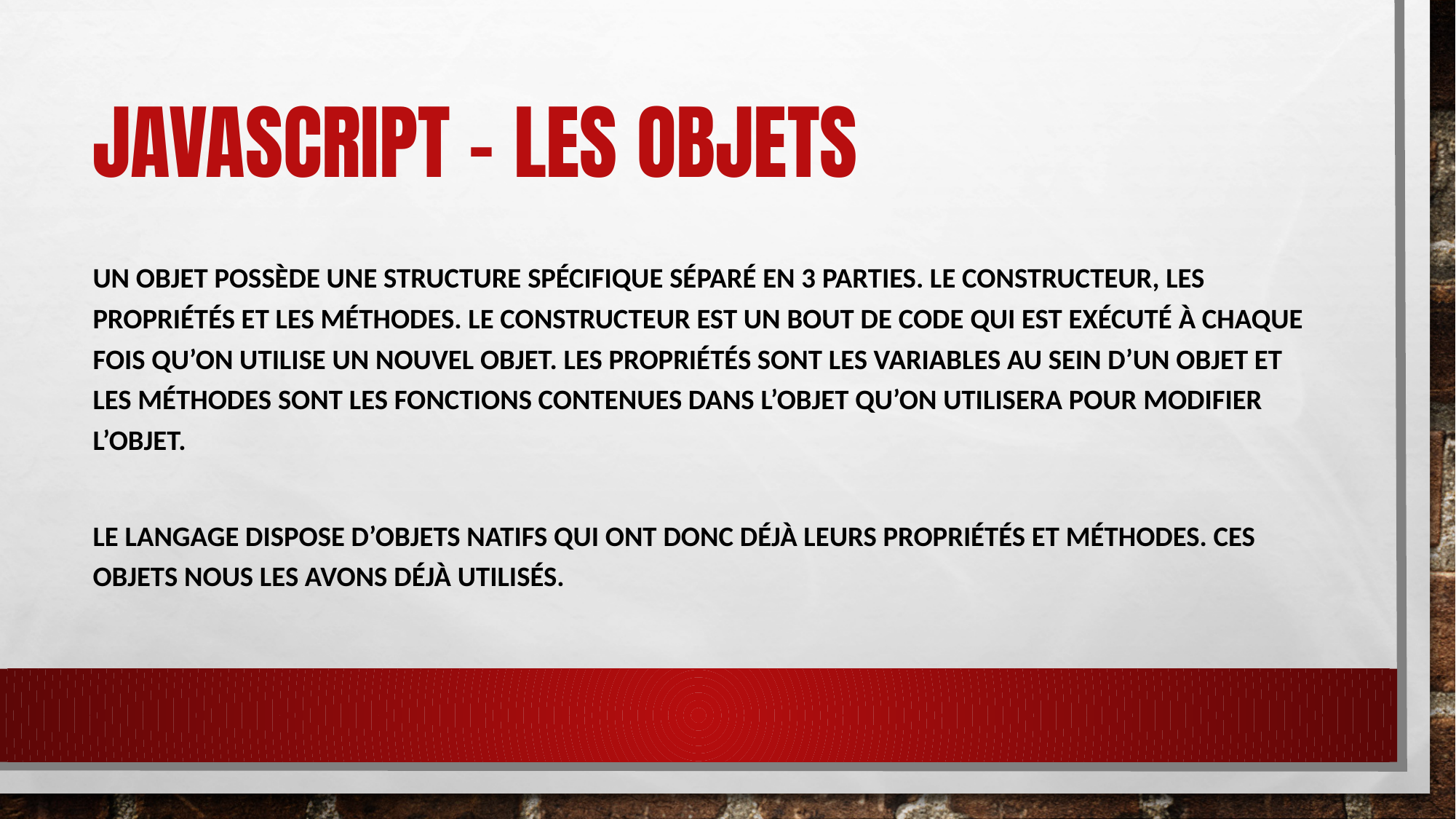

# Javascript – les objets
Un objet possède une structure spécifique séparé en 3 parties. Le constructeur, les propriétés et les méthodes. Le constructeur est un bout de code qui est exécuté à chaque fois qu’on utilise un nouvel objet. Les propriétés sont les variables au sein d’un objet et les méthodes sont les fonctions contenues dans l’objet qu’on utilisera pour modifier l’objet.
Le langage dispose d’objets natifs qui ont donc déjà leurs propriétés et méthodes. Ces objets nous les avons déjà utilisés.